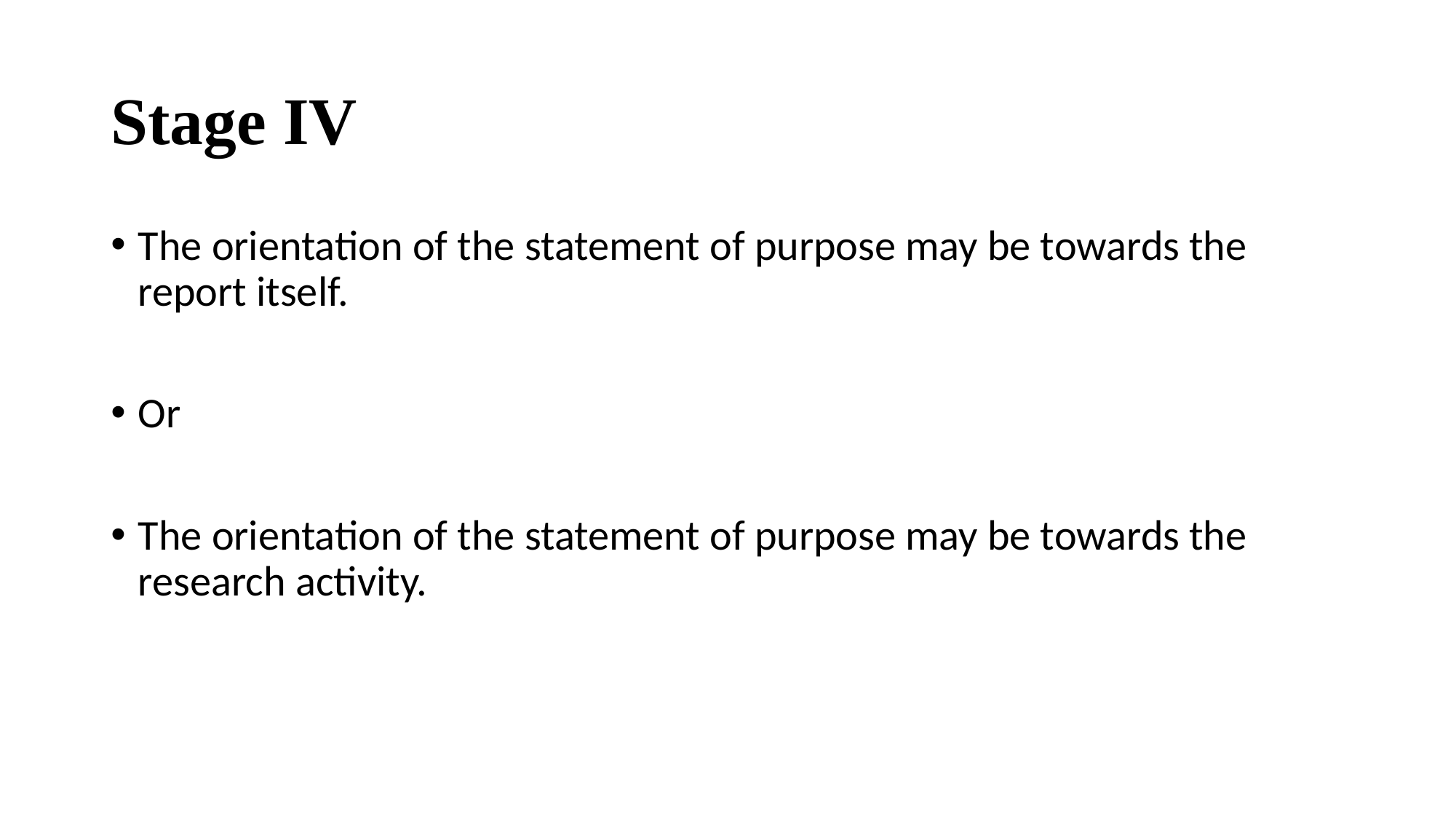

# Stage IV
The orientation of the statement of purpose may be towards the report itself.

Or

The orientation of the statement of purpose may be towards the research activity.